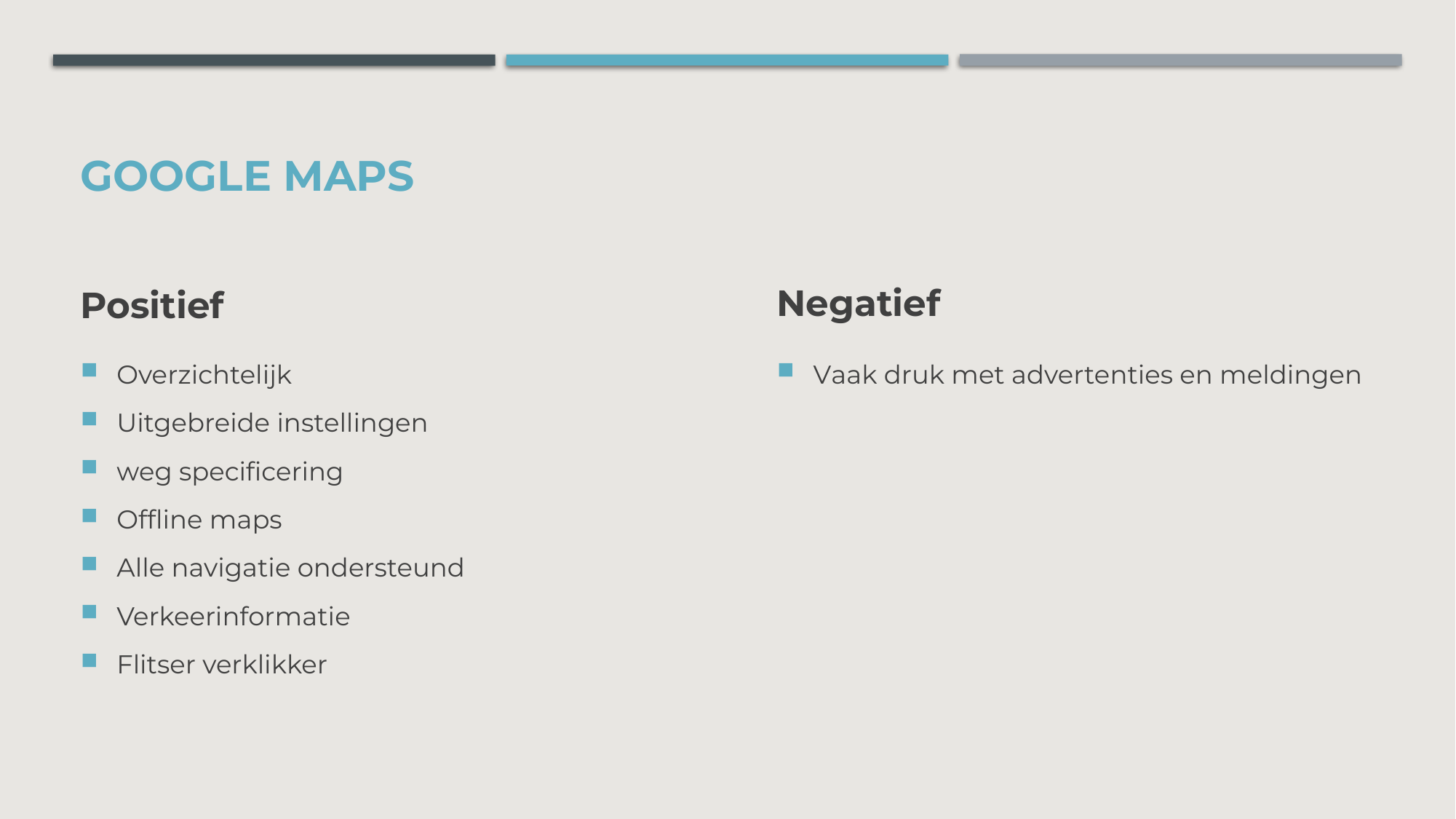

# Google maps
Positief
Negatief
Overzichtelijk
Uitgebreide instellingen
weg specificering
Offline maps
Alle navigatie ondersteund
Verkeerinformatie
Flitser verklikker
Vaak druk met advertenties en meldingen